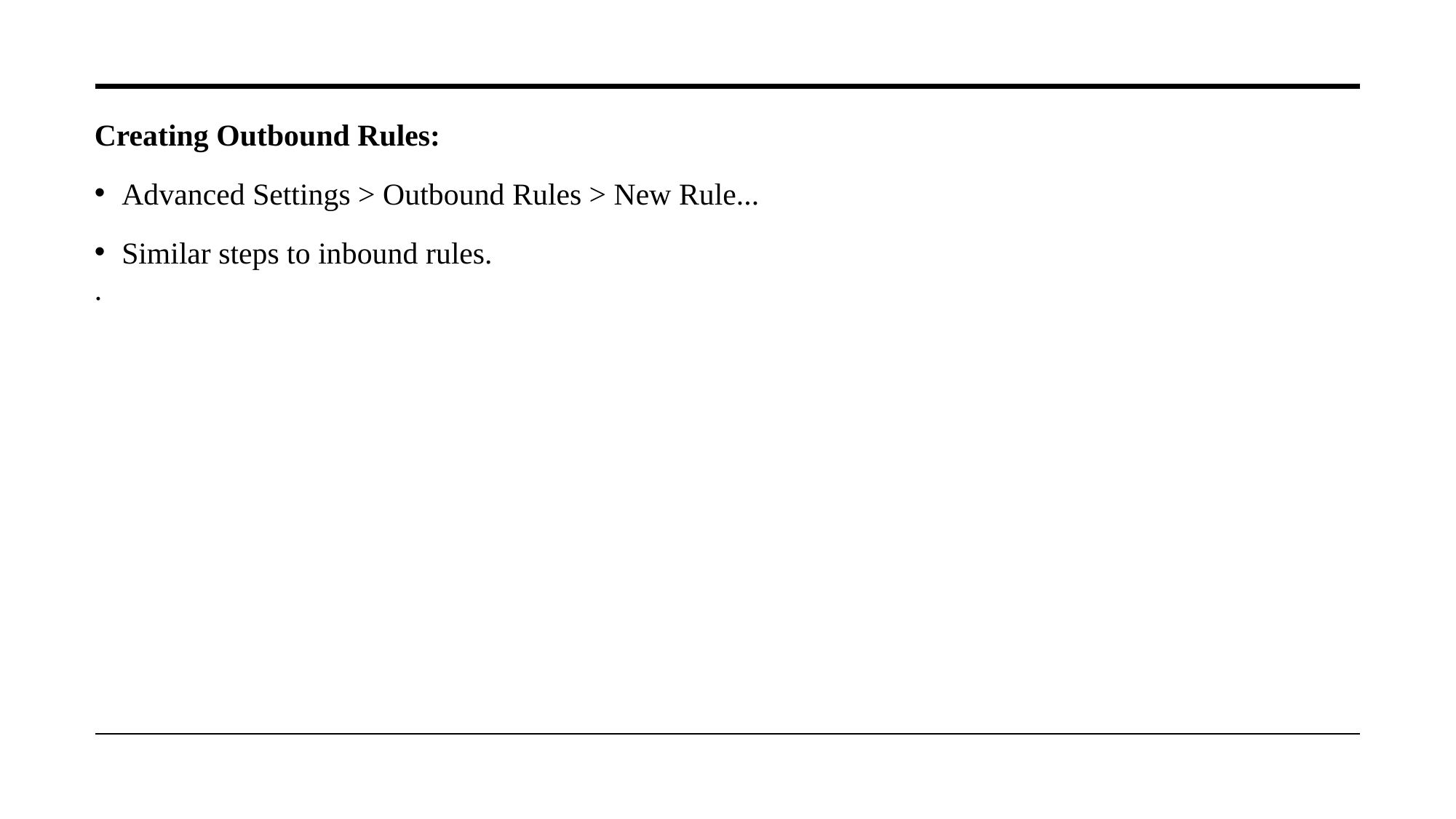

Creating Outbound Rules:
Advanced Settings > Outbound Rules > New Rule...
Similar steps to inbound rules.
.